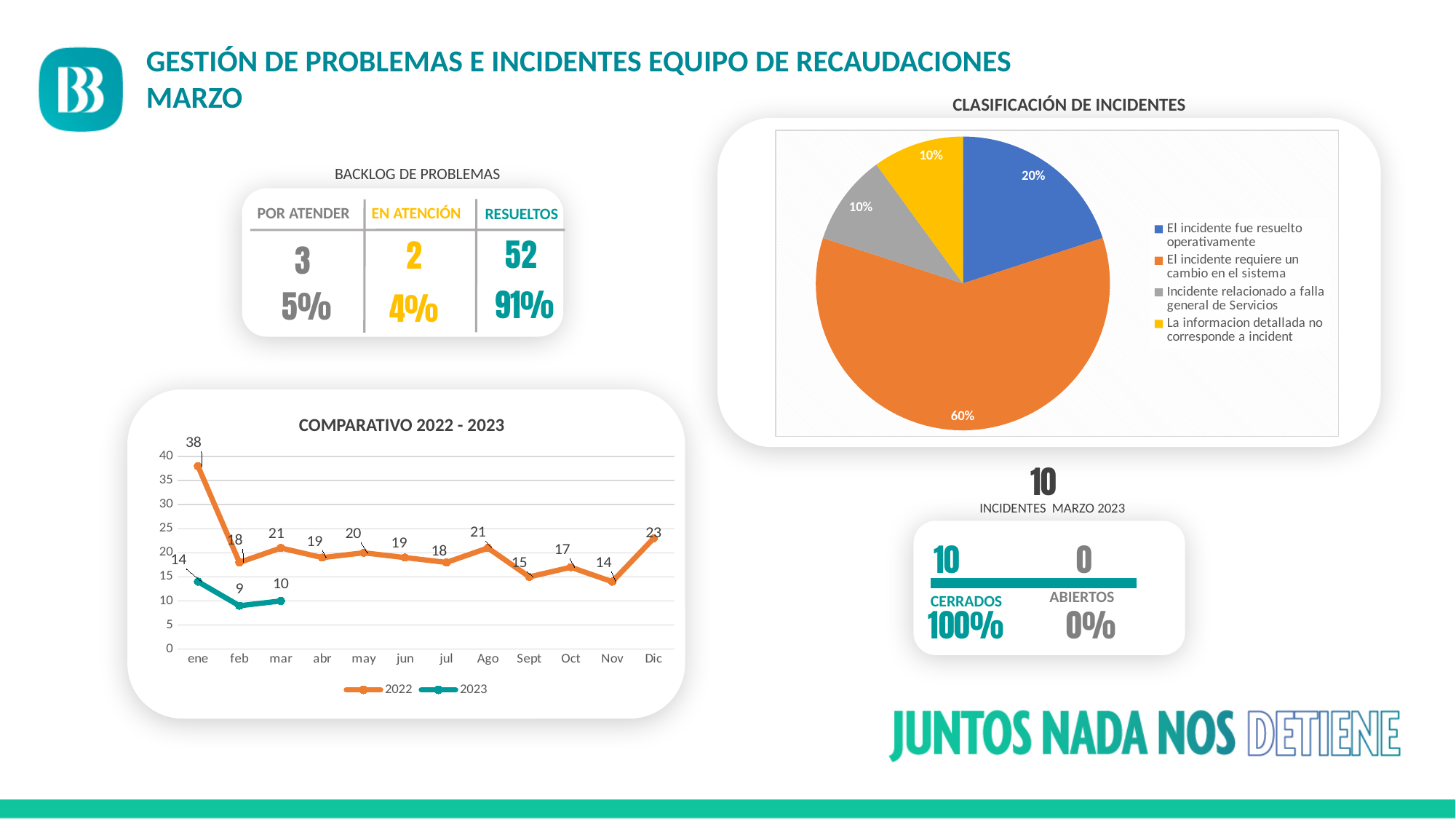

GESTIÓN DE PROBLEMAS E INCIDENTES EQUIPO DE RECAUDACIONES
MARZO
CLASIFICACIÓN DE INCIDENTES

### Chart

| Category | Total |
|---|---|
| El incidente fue resuelto operativamente | 2.0 |
| El incidente requiere un cambio en el sistema | 6.0 |
| Incidente relacionado a falla general de Servicios | 1.0 |
| La informacion detallada no corresponde a incident | 1.0 |
BACKLOG DE PROBLEMAS

POR ATENDER
EN ATENCIÓN
RESUELTOS
52
2
3
91%
5%
4%

COMPARATIVO 2022 - 2023

### Chart

| Category | 2022 | 2023 |
|---|---|---|
| ene | 38.0 | 14.0 |
| feb | 18.0 | 9.0 |
| mar | 21.0 | 10.0 |
| abr | 19.0 | None |
| may | 20.0 | None |
| jun | 19.0 | None |
| jul | 18.0 | None |
| Ago | 21.0 | None |
| Sept | 15.0 | None |
| Oct | 17.0 | None |
| Nov | 14.0 | None |
| Dic | 23.0 | None |
10
INCIDENTES  MARZO 2023

0
10

### Chart

| Category | Serie 1 | Serie 2 |
|---|---|---|
| Categoría 1 | 14.0 | 0.0 |
ABIERTOS
CERRADOS
100%
0%